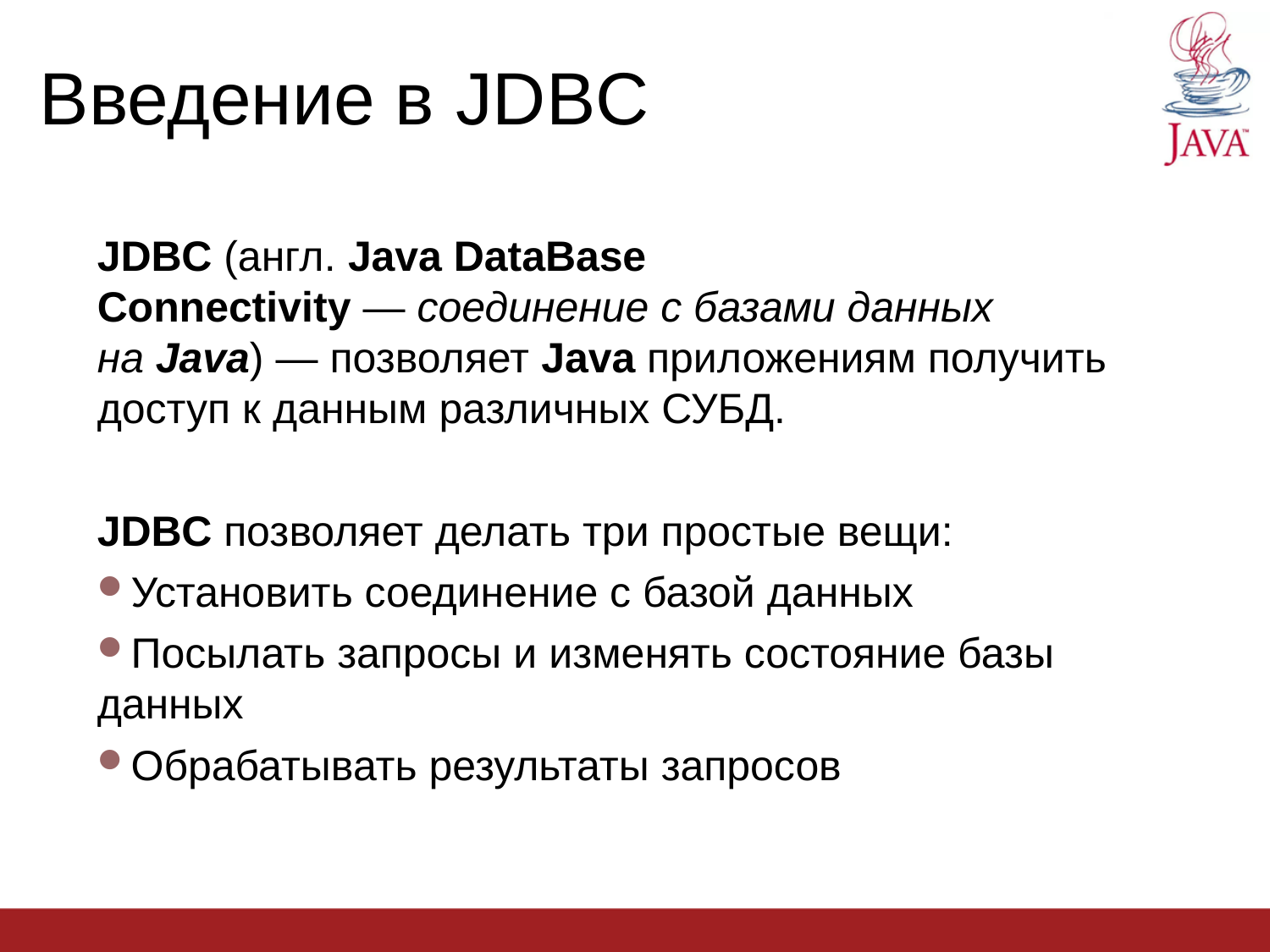

Введение в JDBC
JDBC (англ. Java DataBase Connectivity — соединение с базами данных на Java) — позволяет Java приложениям получить доступ к данным различных СУБД.

JDBC позволяет делать три простые вещи:
Установить соединение с базой данных
Посылать запросы и изменять состояние базы данных
Обрабатывать результаты запросов